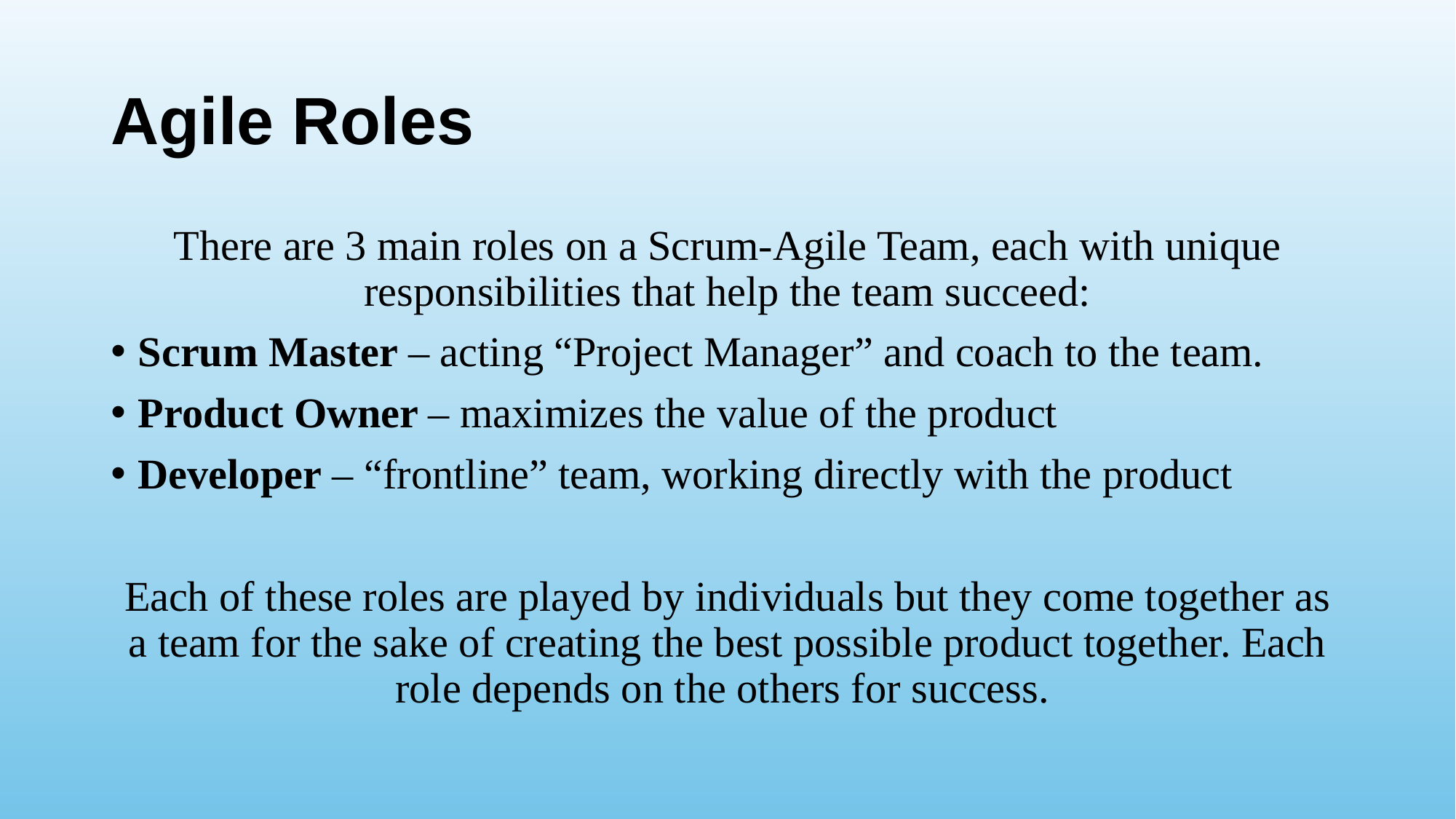

# Agile Roles
There are 3 main roles on a Scrum-Agile Team, each with unique responsibilities that help the team succeed:
Scrum Master – acting “Project Manager” and coach to the team.
Product Owner – maximizes the value of the product
Developer – “frontline” team, working directly with the product

Each of these roles are played by individuals but they come together as a team for the sake of creating the best possible product together. Each role depends on the others for success.